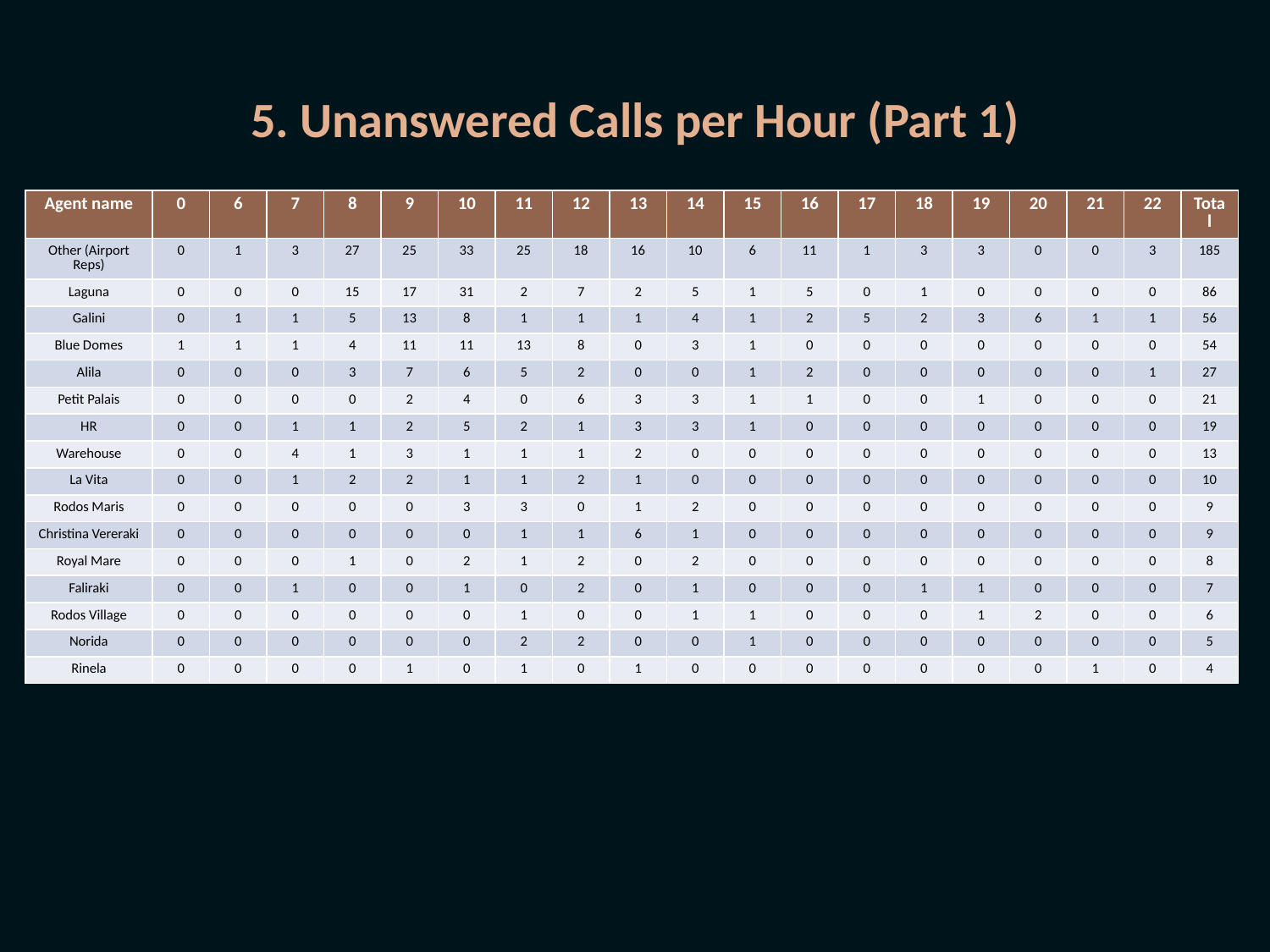

# 5. Unanswered Calls per Hour (Part 1)
| Agent name | 0 | 6 | 7 | 8 | 9 | 10 | 11 | 12 | 13 | 14 | 15 | 16 | 17 | 18 | 19 | 20 | 21 | 22 | Total |
| --- | --- | --- | --- | --- | --- | --- | --- | --- | --- | --- | --- | --- | --- | --- | --- | --- | --- | --- | --- |
| Other (Airport Reps) | 0 | 1 | 3 | 27 | 25 | 33 | 25 | 18 | 16 | 10 | 6 | 11 | 1 | 3 | 3 | 0 | 0 | 3 | 185 |
| Laguna | 0 | 0 | 0 | 15 | 17 | 31 | 2 | 7 | 2 | 5 | 1 | 5 | 0 | 1 | 0 | 0 | 0 | 0 | 86 |
| Galini | 0 | 1 | 1 | 5 | 13 | 8 | 1 | 1 | 1 | 4 | 1 | 2 | 5 | 2 | 3 | 6 | 1 | 1 | 56 |
| Blue Domes | 1 | 1 | 1 | 4 | 11 | 11 | 13 | 8 | 0 | 3 | 1 | 0 | 0 | 0 | 0 | 0 | 0 | 0 | 54 |
| Alila | 0 | 0 | 0 | 3 | 7 | 6 | 5 | 2 | 0 | 0 | 1 | 2 | 0 | 0 | 0 | 0 | 0 | 1 | 27 |
| Petit Palais | 0 | 0 | 0 | 0 | 2 | 4 | 0 | 6 | 3 | 3 | 1 | 1 | 0 | 0 | 1 | 0 | 0 | 0 | 21 |
| HR | 0 | 0 | 1 | 1 | 2 | 5 | 2 | 1 | 3 | 3 | 1 | 0 | 0 | 0 | 0 | 0 | 0 | 0 | 19 |
| Warehouse | 0 | 0 | 4 | 1 | 3 | 1 | 1 | 1 | 2 | 0 | 0 | 0 | 0 | 0 | 0 | 0 | 0 | 0 | 13 |
| La Vita | 0 | 0 | 1 | 2 | 2 | 1 | 1 | 2 | 1 | 0 | 0 | 0 | 0 | 0 | 0 | 0 | 0 | 0 | 10 |
| Rodos Maris | 0 | 0 | 0 | 0 | 0 | 3 | 3 | 0 | 1 | 2 | 0 | 0 | 0 | 0 | 0 | 0 | 0 | 0 | 9 |
| Christina Vereraki | 0 | 0 | 0 | 0 | 0 | 0 | 1 | 1 | 6 | 1 | 0 | 0 | 0 | 0 | 0 | 0 | 0 | 0 | 9 |
| Royal Mare | 0 | 0 | 0 | 1 | 0 | 2 | 1 | 2 | 0 | 2 | 0 | 0 | 0 | 0 | 0 | 0 | 0 | 0 | 8 |
| Faliraki | 0 | 0 | 1 | 0 | 0 | 1 | 0 | 2 | 0 | 1 | 0 | 0 | 0 | 1 | 1 | 0 | 0 | 0 | 7 |
| Rodos Village | 0 | 0 | 0 | 0 | 0 | 0 | 1 | 0 | 0 | 1 | 1 | 0 | 0 | 0 | 1 | 2 | 0 | 0 | 6 |
| Norida | 0 | 0 | 0 | 0 | 0 | 0 | 2 | 2 | 0 | 0 | 1 | 0 | 0 | 0 | 0 | 0 | 0 | 0 | 5 |
| Rinela | 0 | 0 | 0 | 0 | 1 | 0 | 1 | 0 | 1 | 0 | 0 | 0 | 0 | 0 | 0 | 0 | 1 | 0 | 4 |